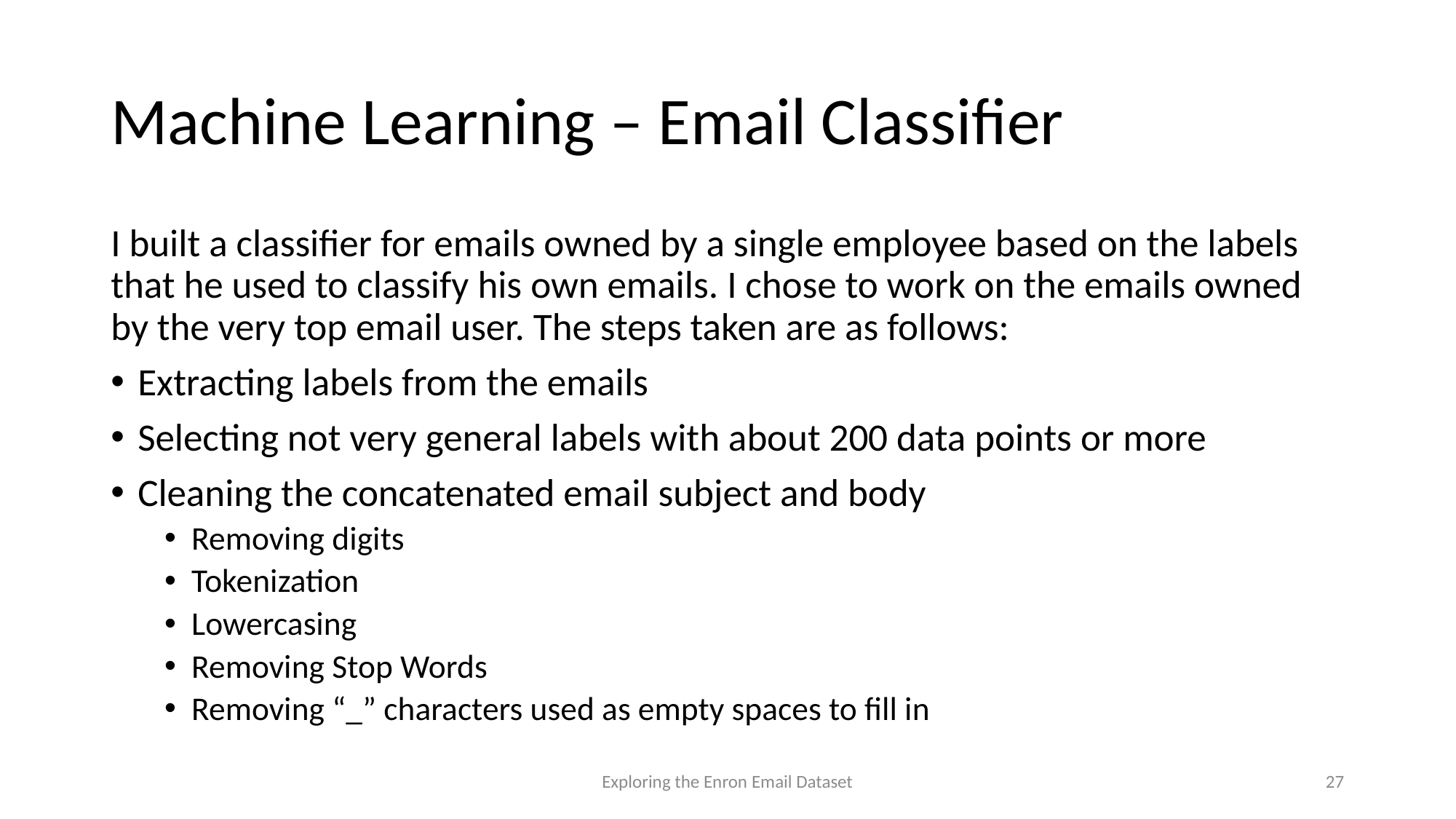

# Machine Learning – Email Classifier
I built a classifier for emails owned by a single employee based on the labels that he used to classify his own emails. I chose to work on the emails owned by the very top email user. The steps taken are as follows:
Extracting labels from the emails
Selecting not very general labels with about 200 data points or more
Cleaning the concatenated email subject and body
Removing digits
Tokenization
Lowercasing
Removing Stop Words
Removing “_” characters used as empty spaces to fill in

Exploring the Enron Email Dataset
27